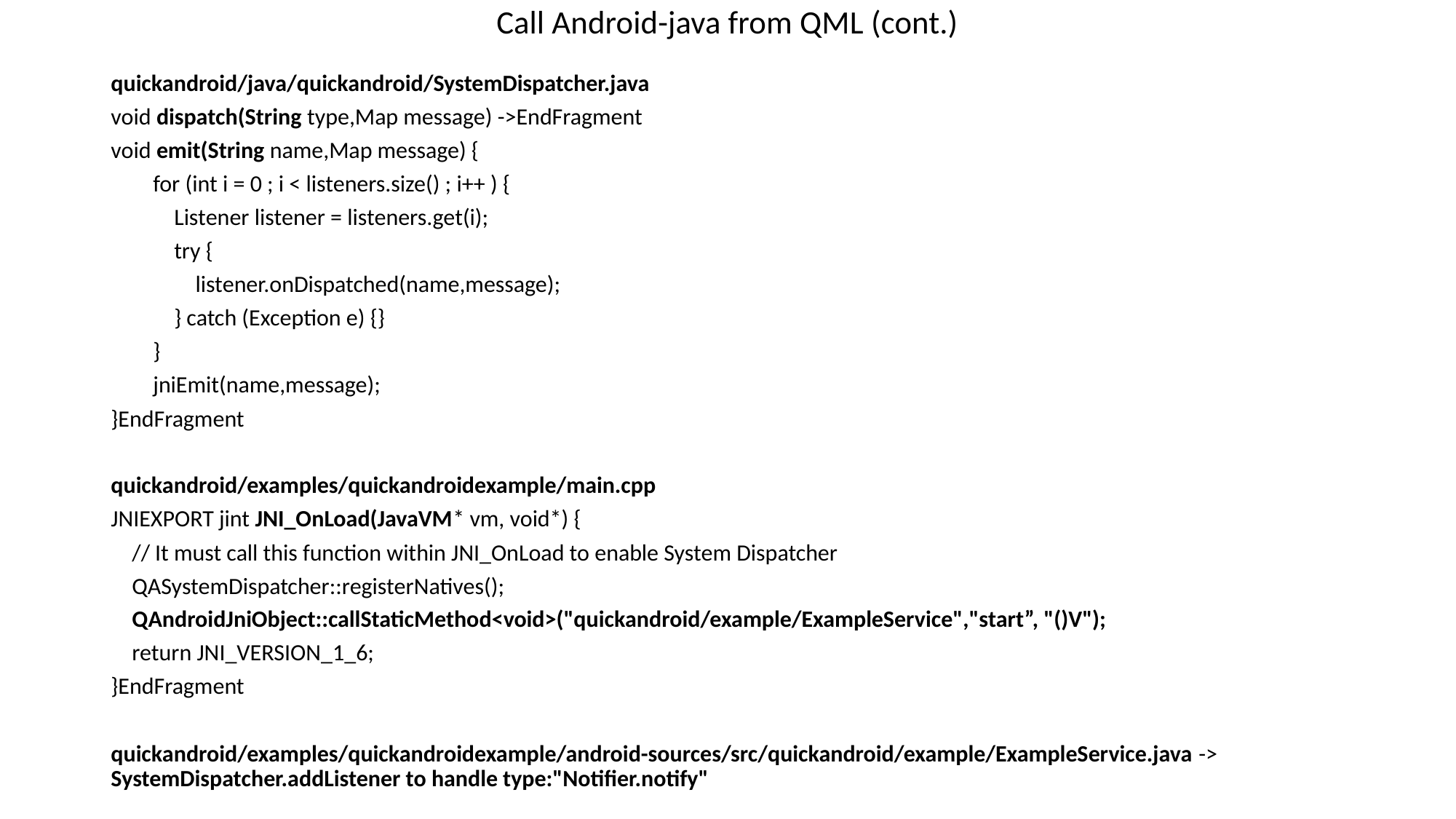

# Call Android-java from QML (cont.)
quickandroid/java/quickandroid/SystemDispatcher.java
void dispatch(String type,Map message) ->EndFragment
void emit(String name,Map message) {
        for (int i = 0 ; i < listeners.size() ; i++ ) {
            Listener listener = listeners.get(i);
            try {
                listener.onDispatched(name,message);
            } catch (Exception e) {}
        }
        jniEmit(name,message);
}EndFragment

quickandroid/examples/quickandroidexample/main.cpp
JNIEXPORT jint JNI_OnLoad(JavaVM* vm, void*) {
    // It must call this function within JNI_OnLoad to enable System Dispatcher
    QASystemDispatcher::registerNatives();
    QAndroidJniObject::callStaticMethod<void>("quickandroid/example/ExampleService","start”, "()V");
    return JNI_VERSION_1_6;
}EndFragment

quickandroid/examples/quickandroidexample/android-sources/src/quickandroid/example/ExampleService.java -> SystemDispatcher.addListener to handle type:"Notifier.notify"